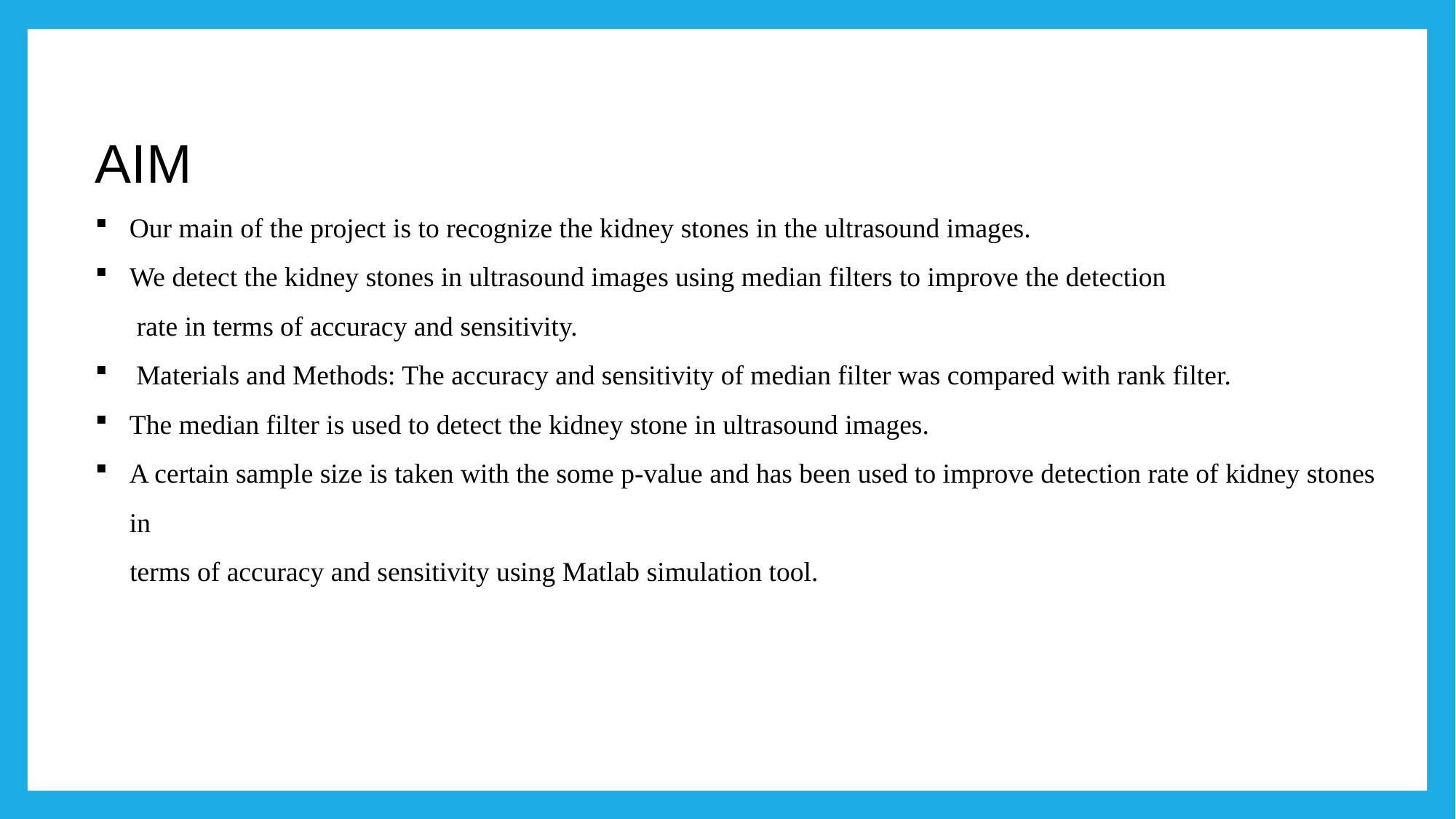

AIM
Our main of the project is to recognize the kidney stones in the ultrasound images.
We detect the kidney stones in ultrasound images using median filters to improve the detection
      rate in terms of accuracy and sensitivity.
 Materials and Methods: The accuracy and sensitivity of median filter was compared with rank filter.
The median filter is used to detect the kidney stone in ultrasound images.
A certain sample size is taken with the some p-value and has been used to improve detection rate of kidney stones in
     terms of accuracy and sensitivity using Matlab simulation tool.